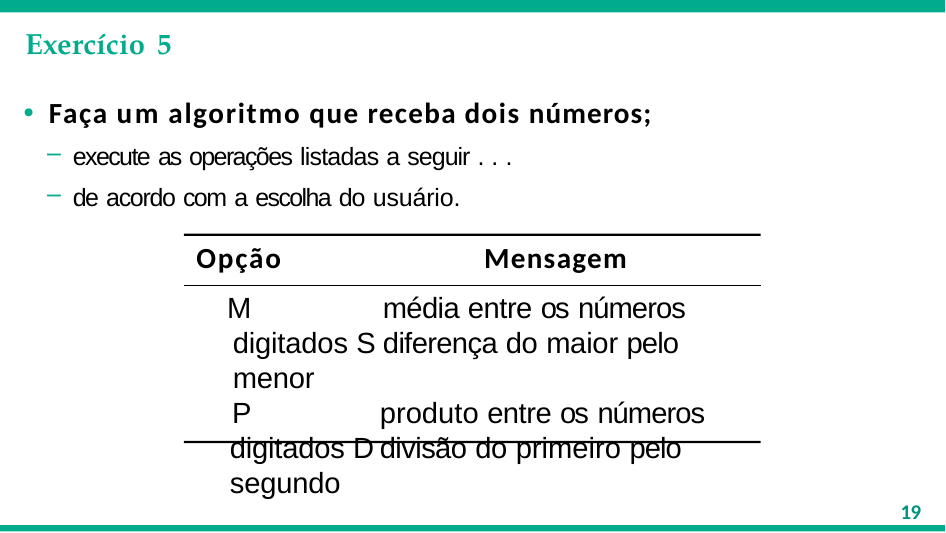

# Exercício 5
Faça um algoritmo que receba dois números;
execute as operações listadas a seguir . . .
de acordo com a escolha do usuário.
Opção	Mensagem
M	média entre os números digitados S	diferença do maior pelo menor
P	produto entre os números digitados D	divisão do primeiro pelo segundo

19